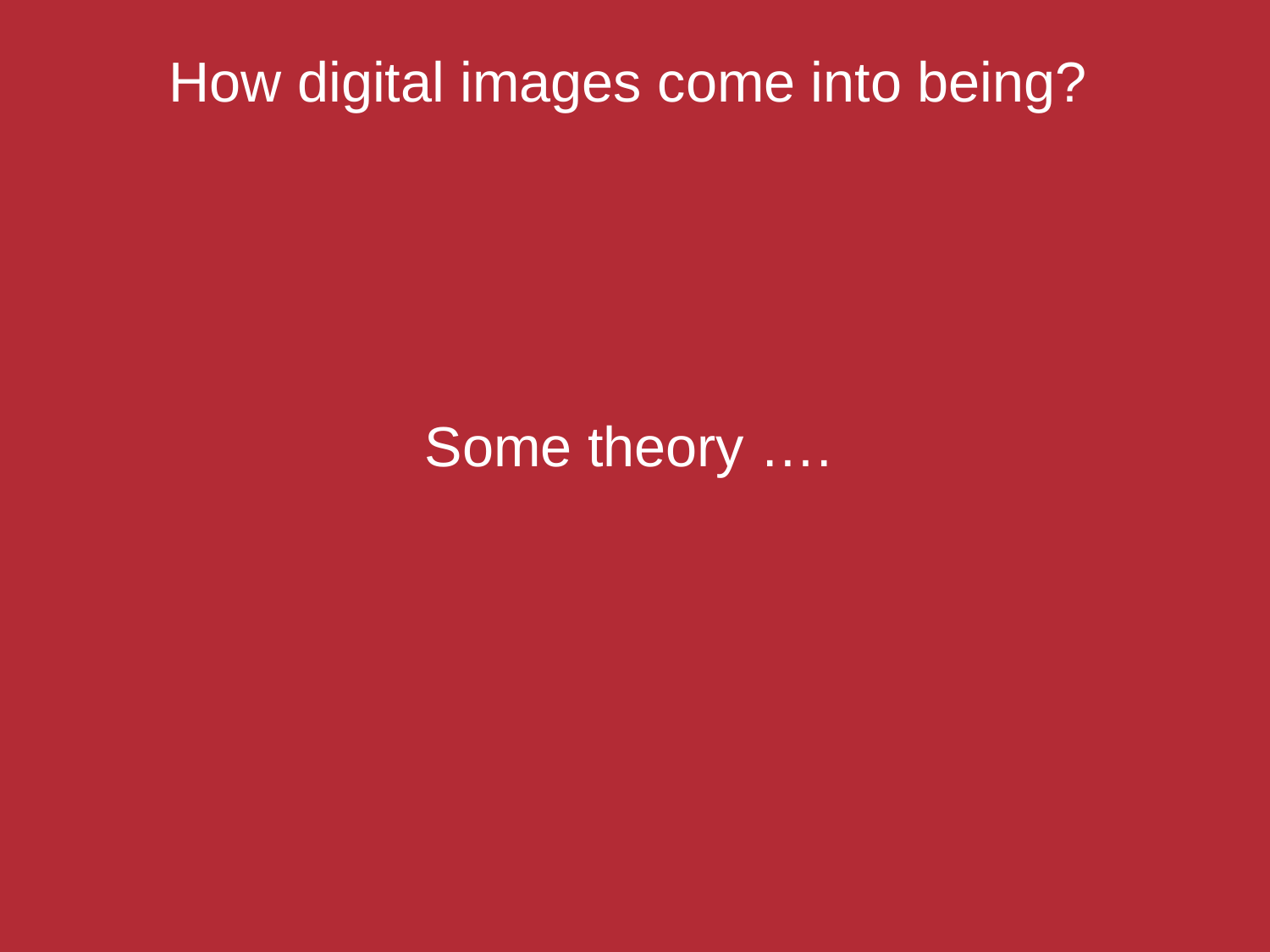

# How digital images come into being?

Some theory ….